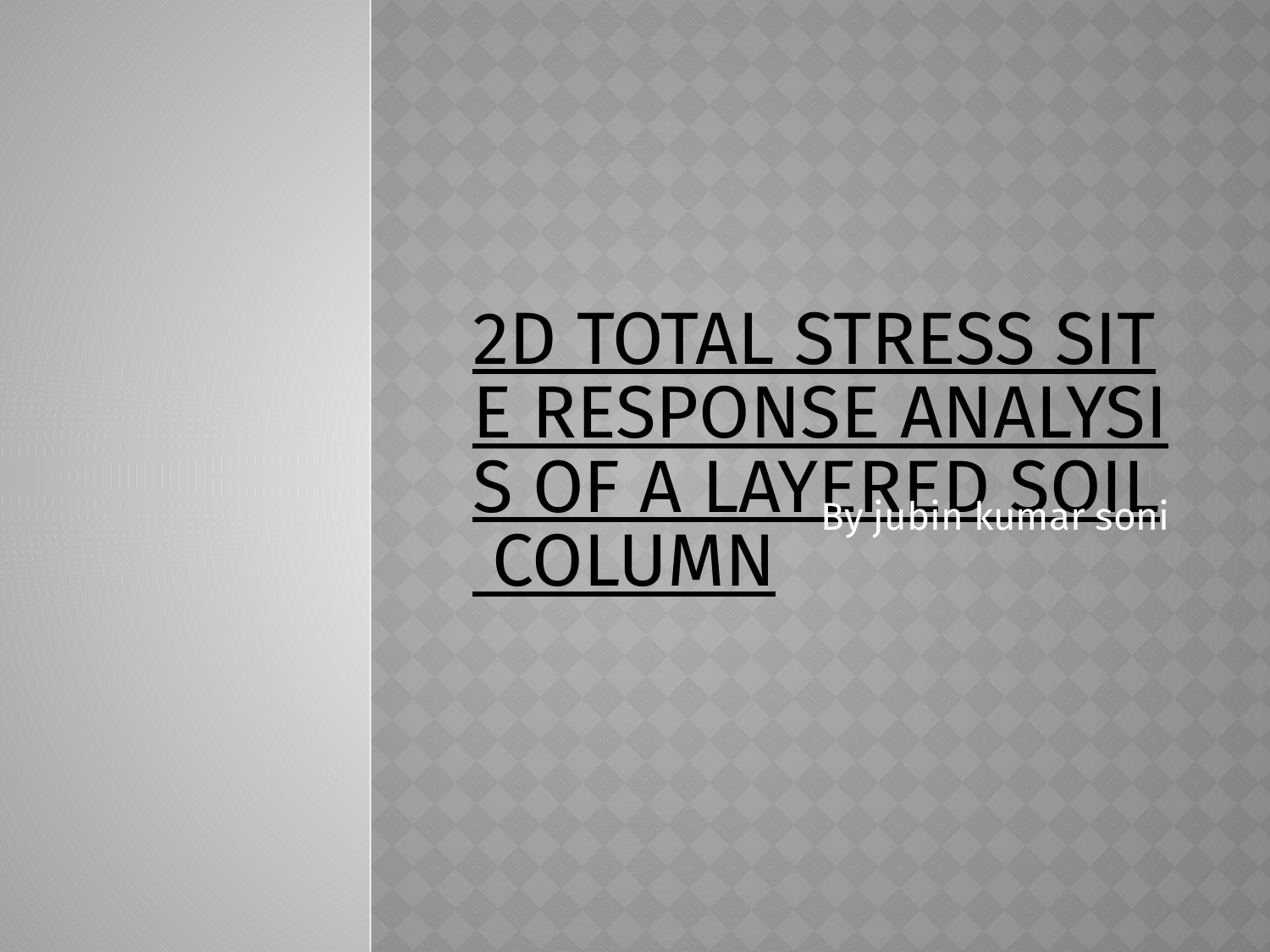

# 2D Total Stress Site Response Analysis of a Layered Soil Column
By jubin kumar soni